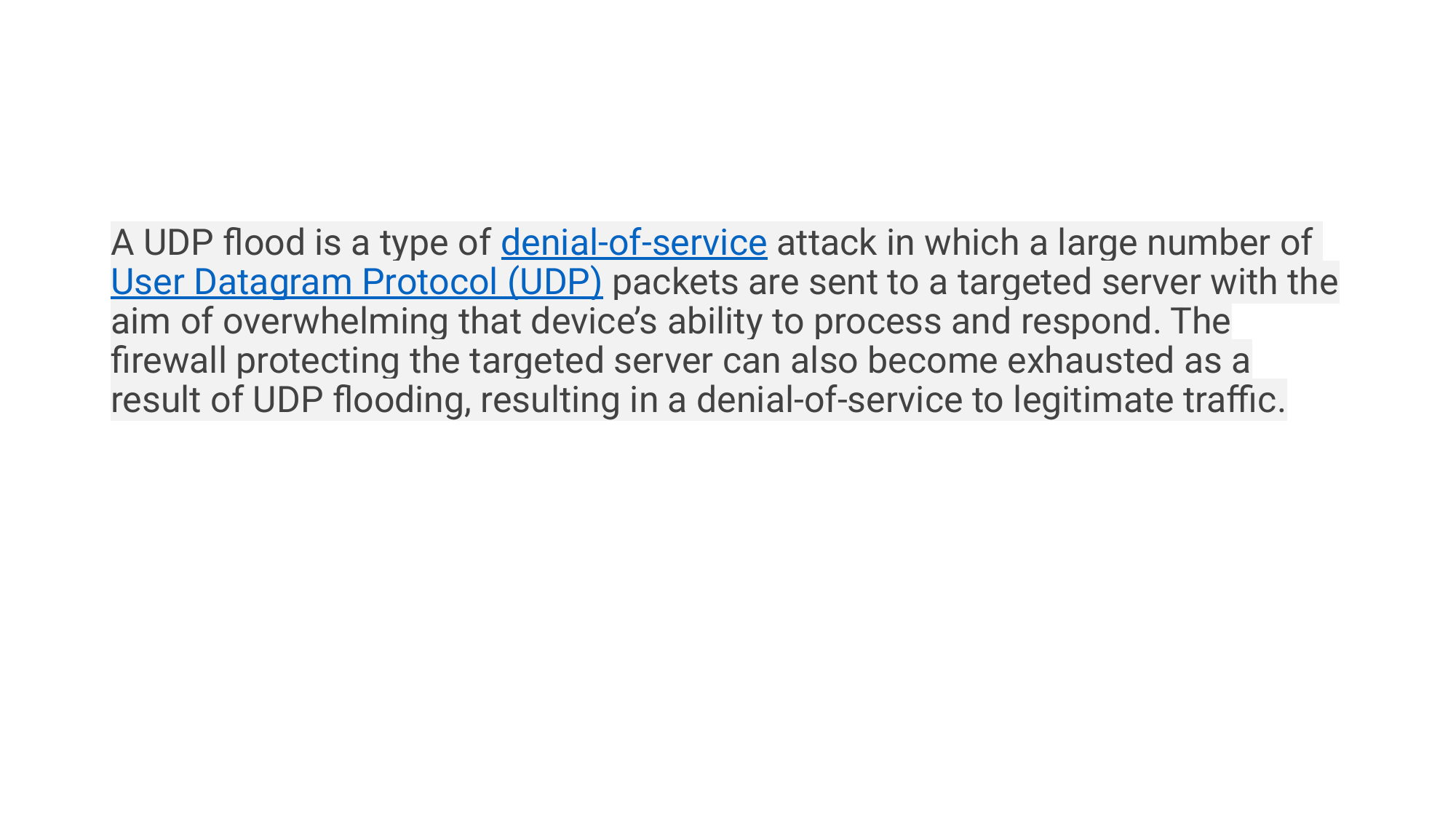

#
A UDP flood is a type of denial-of-service attack in which a large number of User Datagram Protocol (UDP) packets are sent to a targeted server with the aim of overwhelming that device’s ability to process and respond. The firewall protecting the targeted server can also become exhausted as a result of UDP flooding, resulting in a denial-of-service to legitimate traffic.